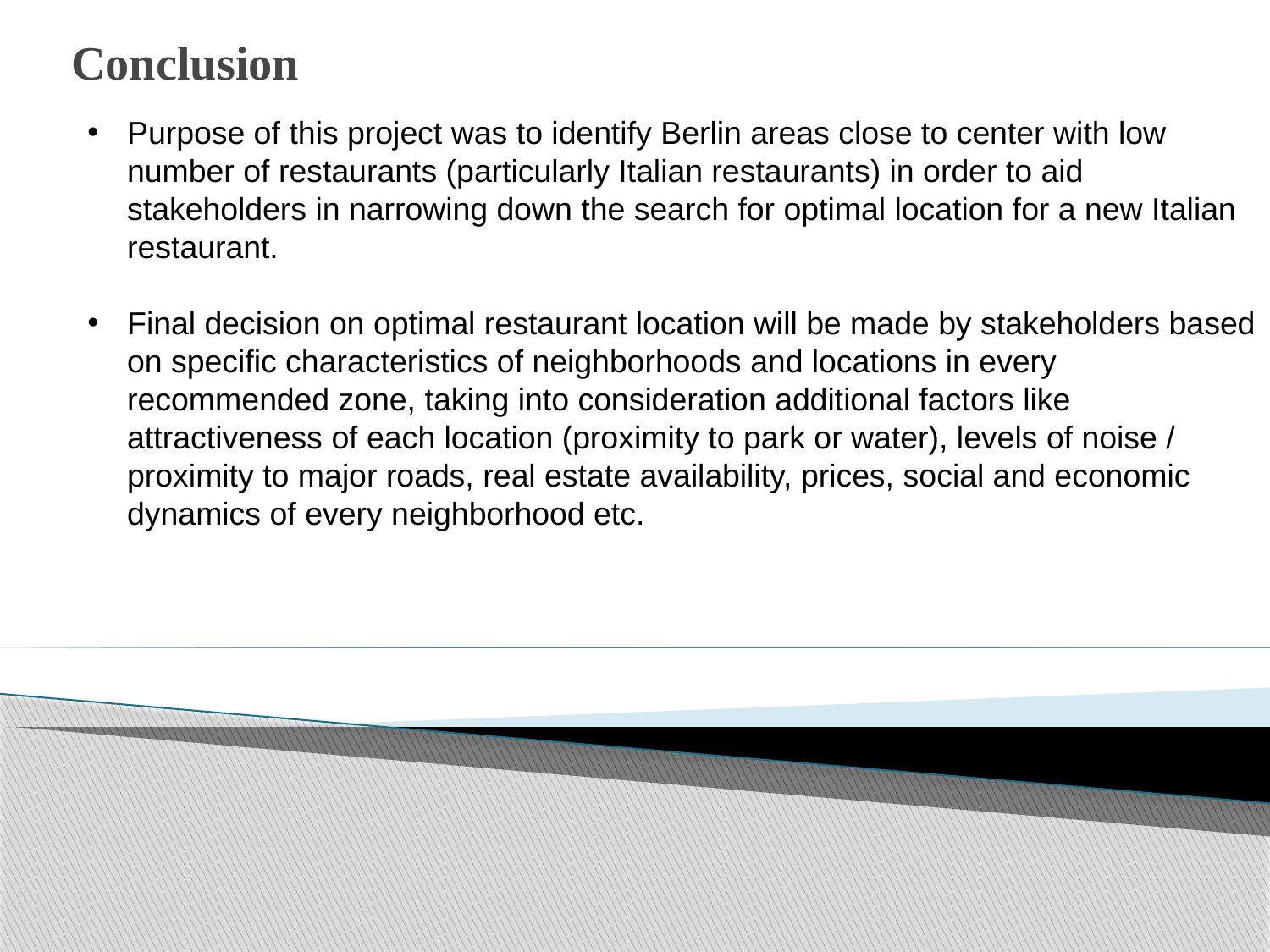

Conclusion
Purpose of this project was to identify Berlin areas close to center with low number of restaurants (particularly Italian restaurants) in order to aid stakeholders in narrowing down the search for optimal location for a new Italian restaurant.

Final decision on optimal restaurant location will be made by stakeholders based on specific characteristics of neighborhoods and locations in every recommended zone, taking into consideration additional factors like attractiveness of each location (proximity to park or water), levels of noise / proximity to major roads, real estate availability, prices, social and economic dynamics of every neighborhood etc.